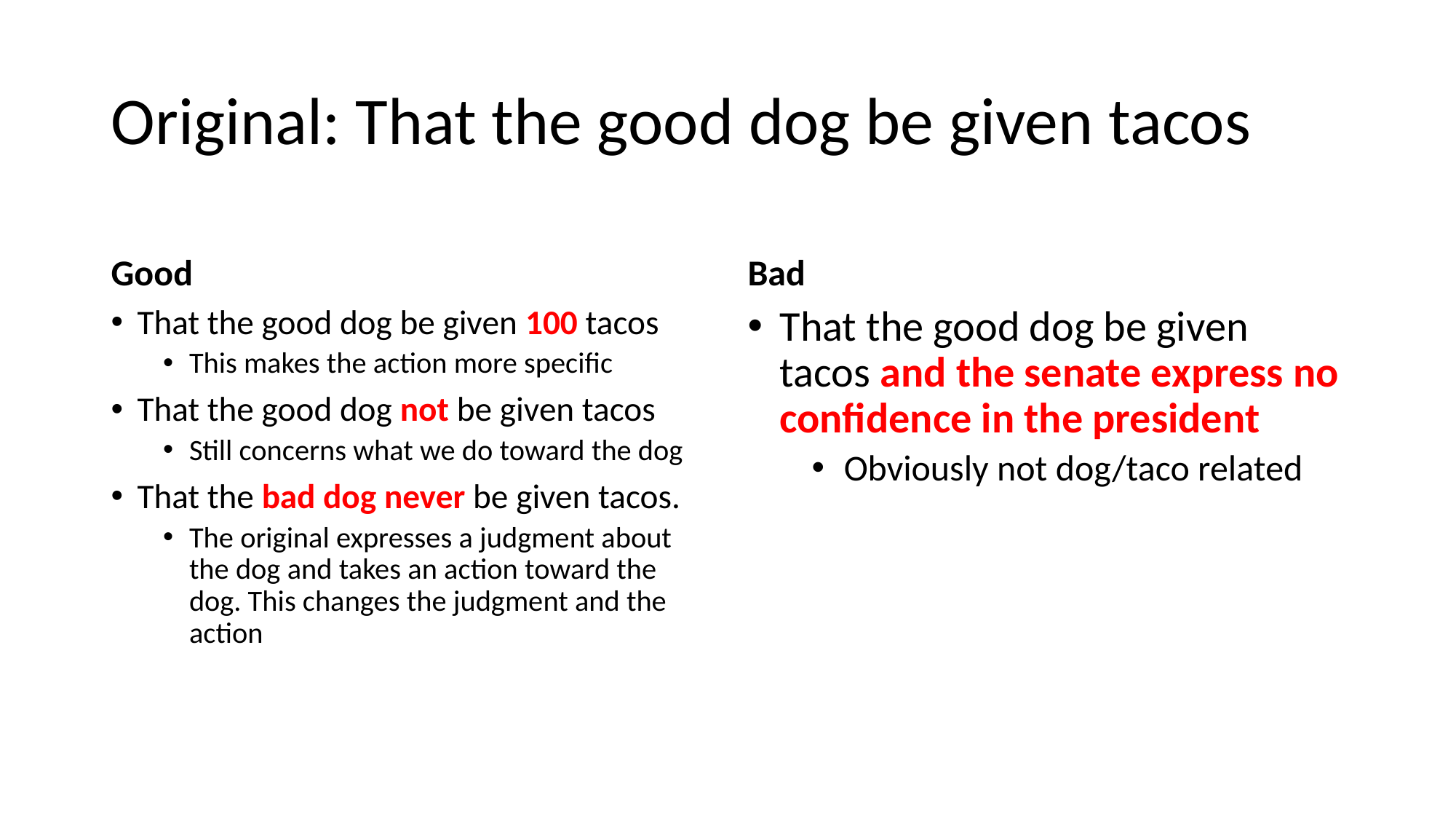

# Original: That the good dog be given tacos
Good
Bad
That the good dog be given 100 tacos
This makes the action more specific
That the good dog not be given tacos
Still concerns what we do toward the dog
That the bad dog never be given tacos.
The original expresses a judgment about the dog and takes an action toward the dog. This changes the judgment and the action
That the good dog be given tacos and the senate express no confidence in the president
Obviously not dog/taco related